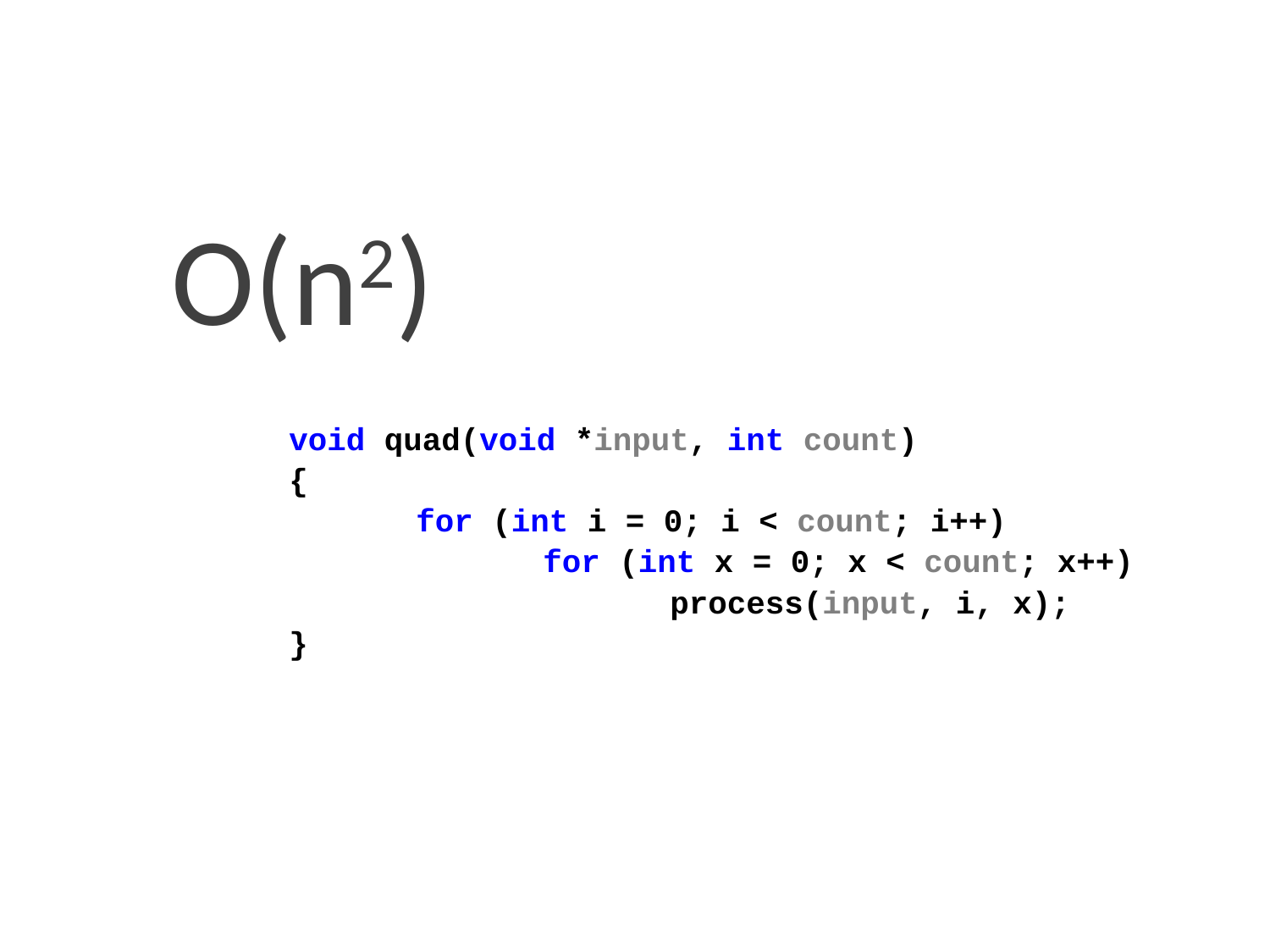

O(n2)
void quad(void *input, int count)
{
	for (int i = 0; i < count; i++)
		for (int x = 0; x < count; x++)
			process(input, i, x);
}